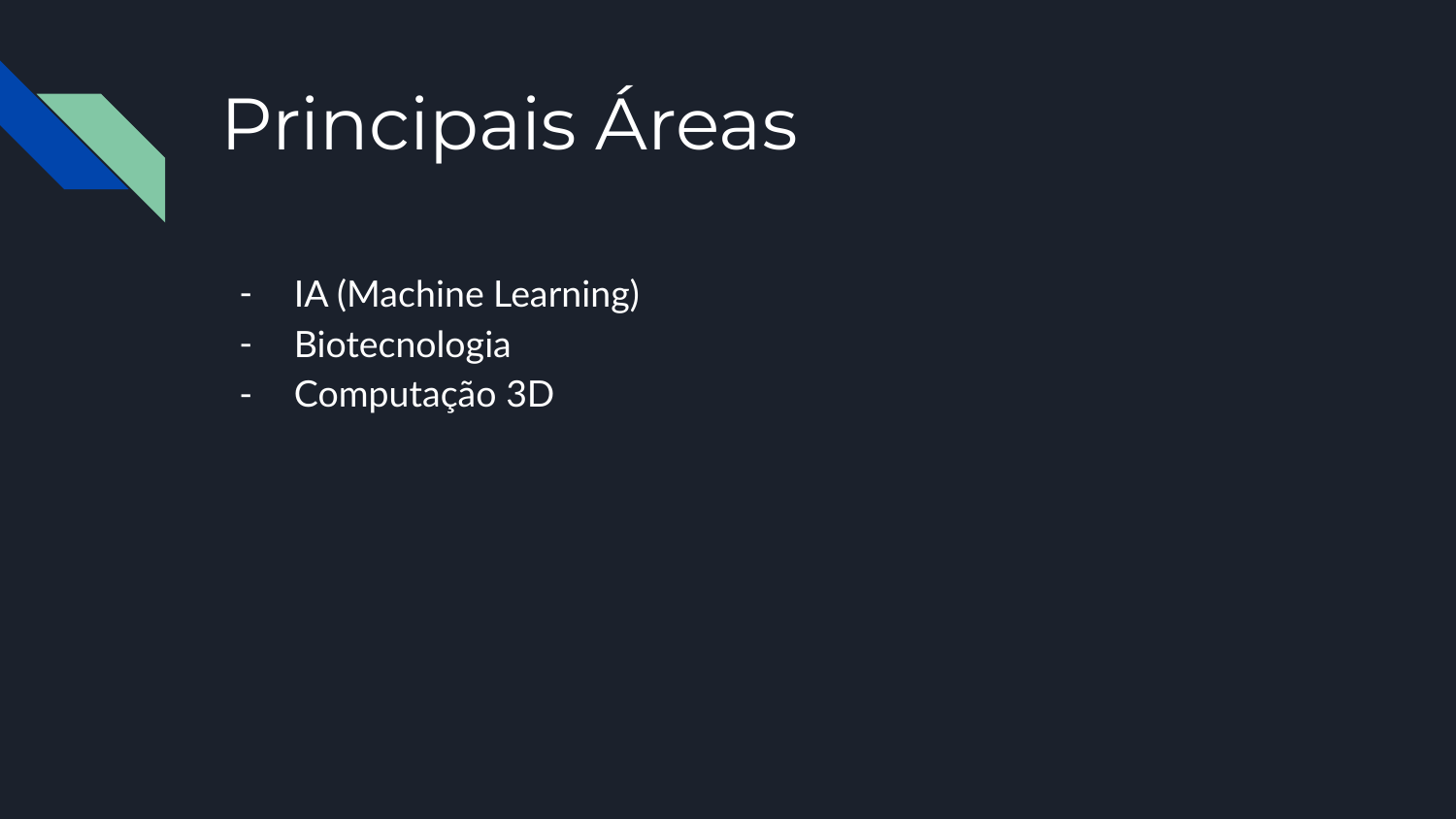

# Principais Áreas
IA (Machine Learning)
Biotecnologia
Computação 3D